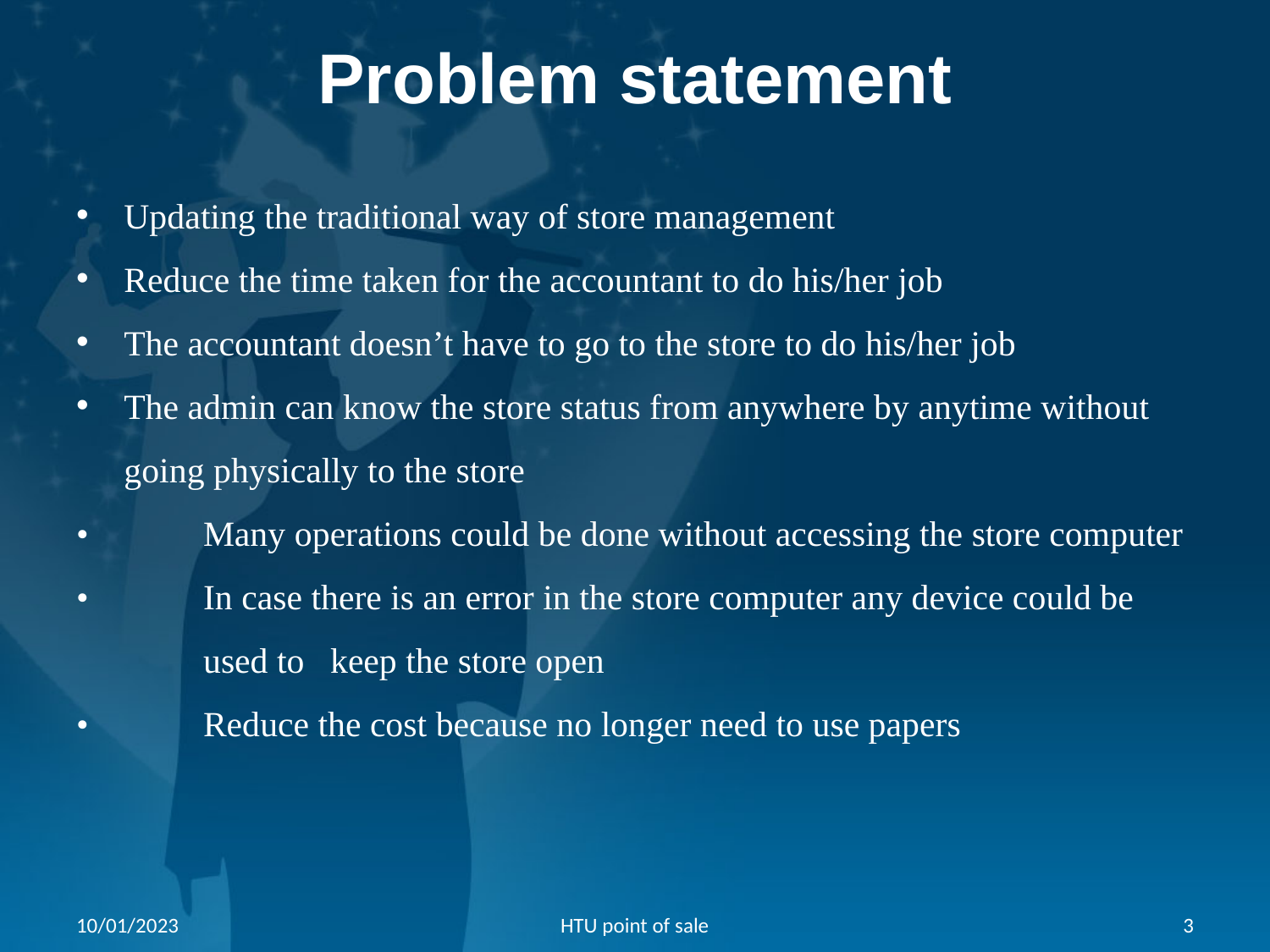

# Problem statement
Updating the traditional way of store management
Reduce the time taken for the accountant to do his/her job
The accountant doesn’t have to go to the store to do his/her job
The admin can know the store status from anywhere by anytime without going physically to the store
• 	Many operations could be done without accessing the store computer
• 	In case there is an error in the store computer any device could be 	used to	keep the store open
• 	Reduce the cost because no longer need to use papers

10/01/2023
HTU point of sale
3